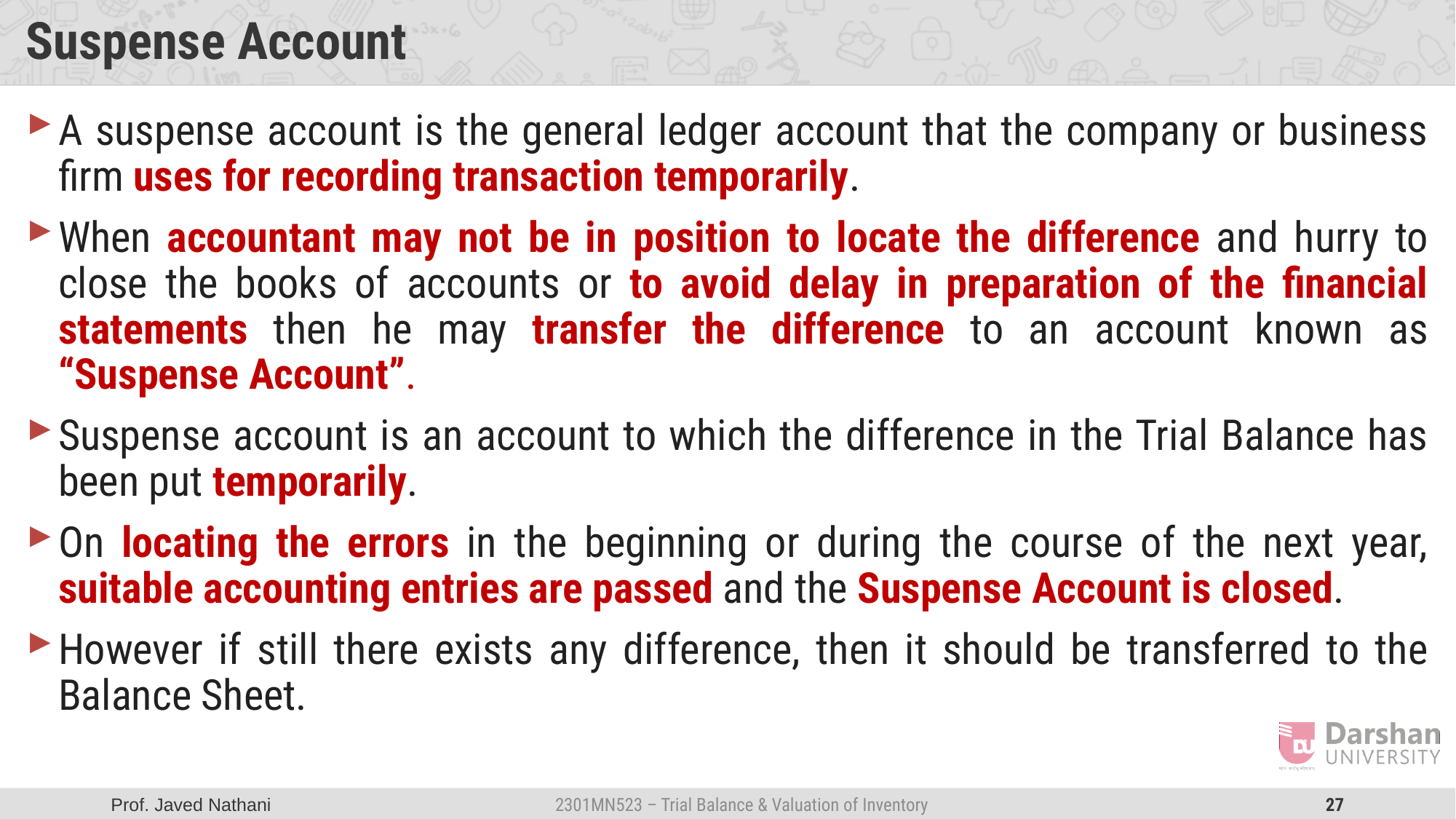

# Suspense Account
A suspense account is the general ledger account that the company or business firm uses for recording transaction temporarily.
When accountant may not be in position to locate the difference and hurry to close the books of accounts or to avoid delay in preparation of the financial statements then he may transfer the difference to an account known as “Suspense Account”.
Suspense account is an account to which the difference in the Trial Balance has been put temporarily.
On locating the errors in the beginning or during the course of the next year, suitable accounting entries are passed and the Suspense Account is closed.
However if still there exists any difference, then it should be transferred to the Balance Sheet.